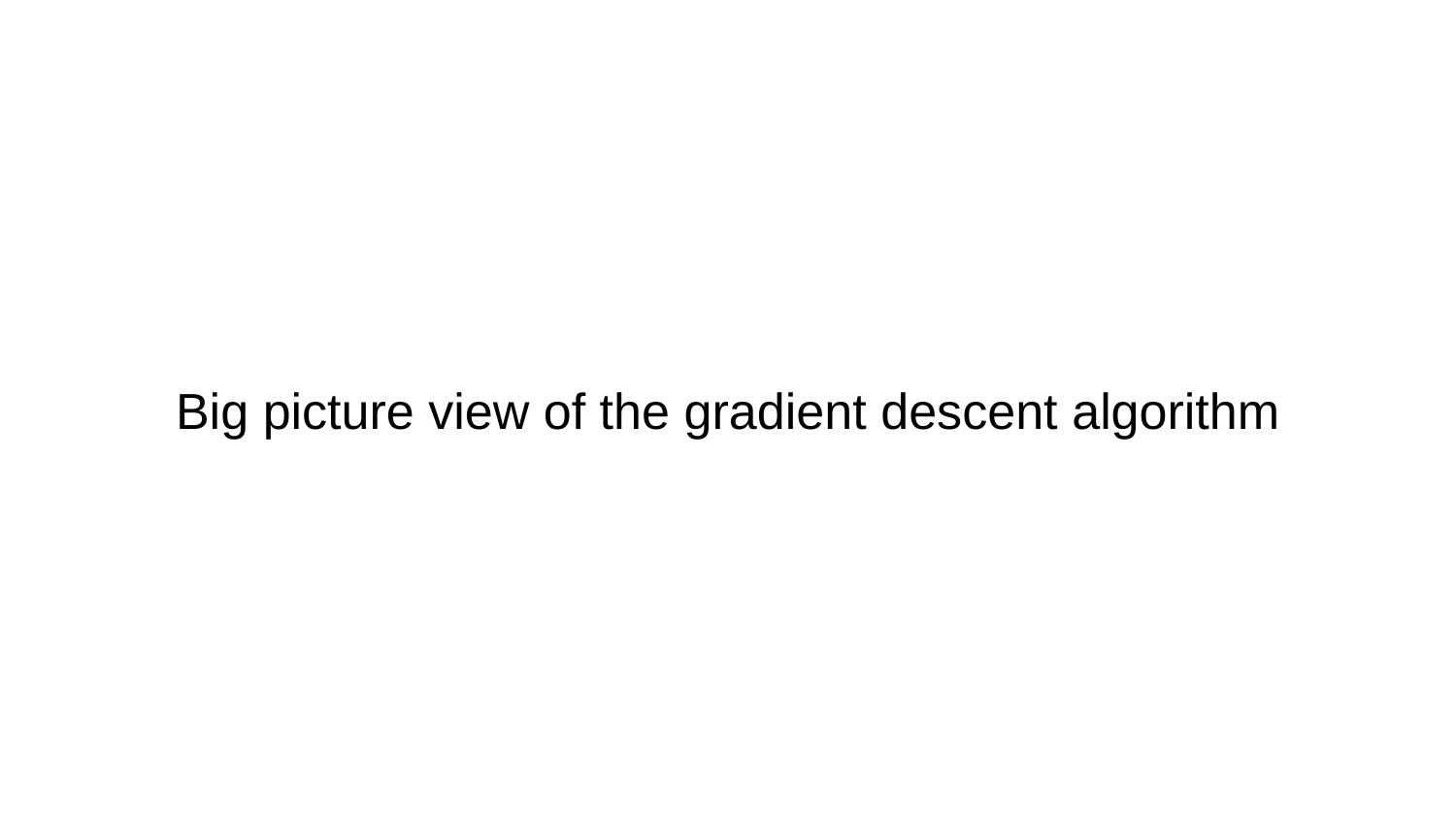

# Big picture view of the gradient descent algorithm